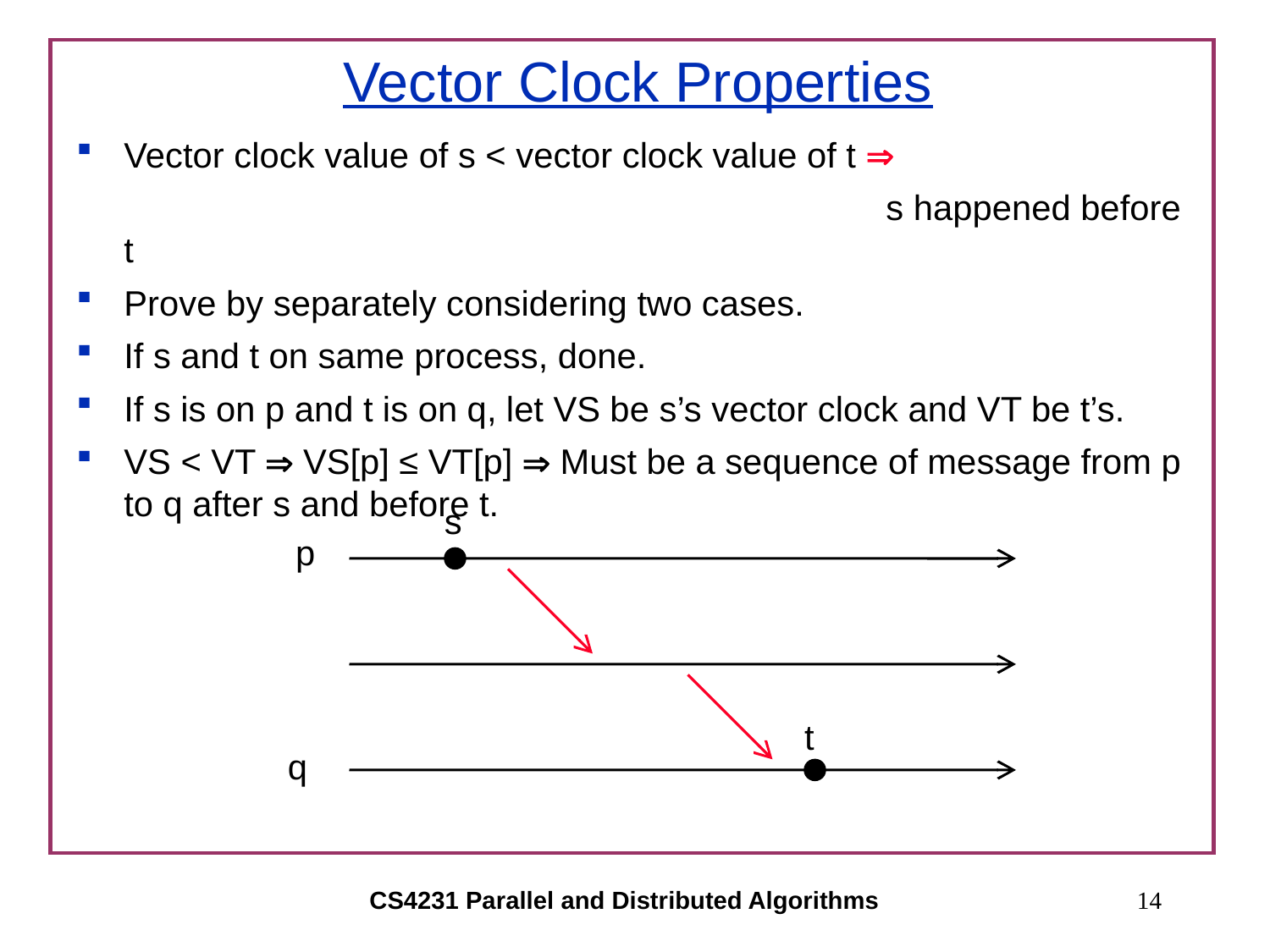

# Vector Clock Properties
Vector clock value of s < vector clock value of t ⇒
							s happened before t
Prove by separately considering two cases.
If s and t on same process, done.
If s is on p and t is on q, let VS be s’s vector clock and VT be t’s.
VS < VT ⇒ VS[p] ≤ VT[p] ⇒ Must be a sequence of message from p to q after s and before t.
s
p

t
q

CS4231 Parallel and Distributed Algorithms
14